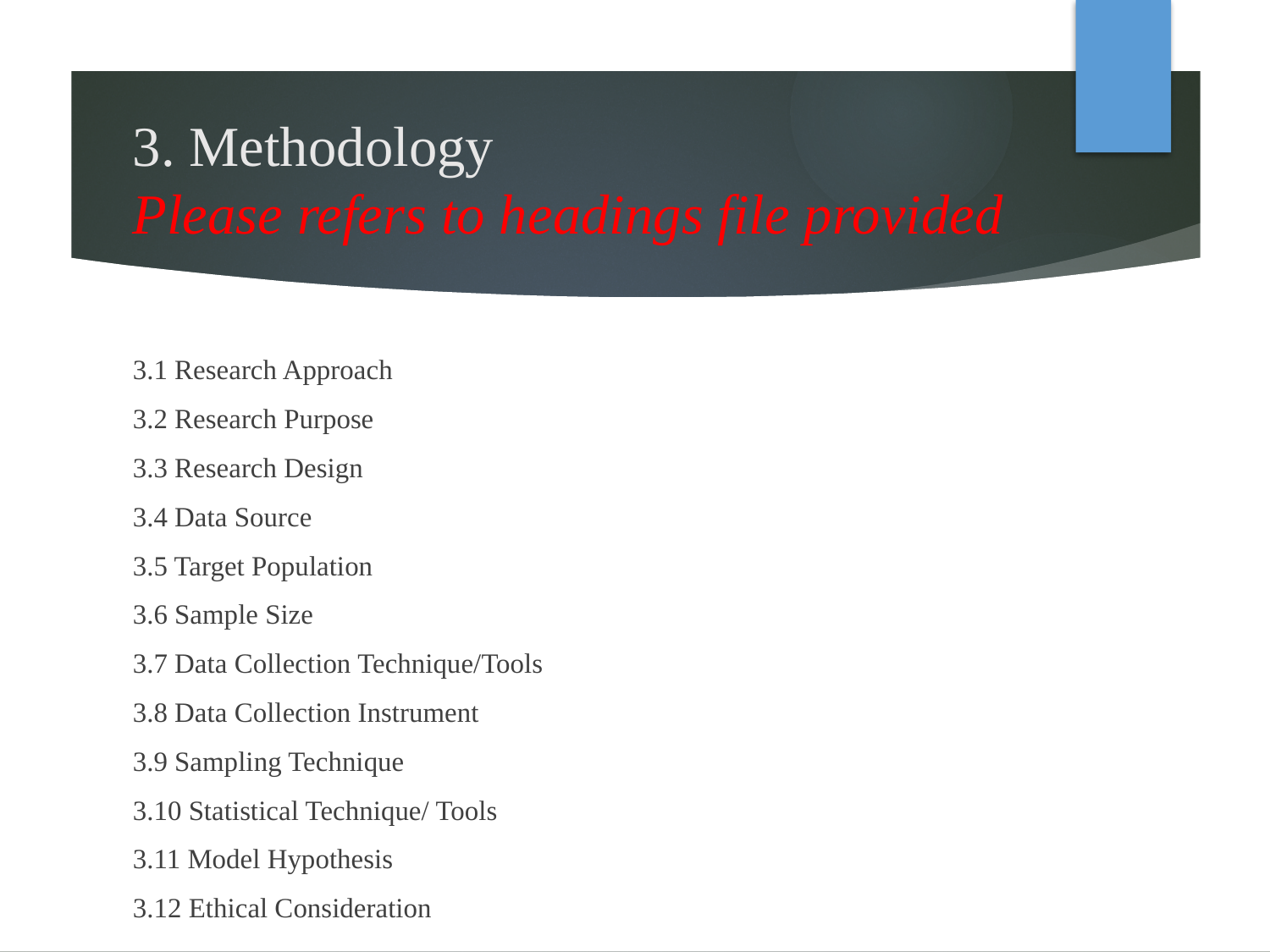

# 3. Methodology Please refers to headings file provided
3.1 Research Approach
3.2 Research Purpose
3.3 Research Design
3.4 Data Source
3.5 Target Population
3.6 Sample Size
3.7 Data Collection Technique/Tools
3.8 Data Collection Instrument
3.9 Sampling Technique
3.10 Statistical Technique/ Tools
3.11 Model Hypothesis
3.12 Ethical Consideration